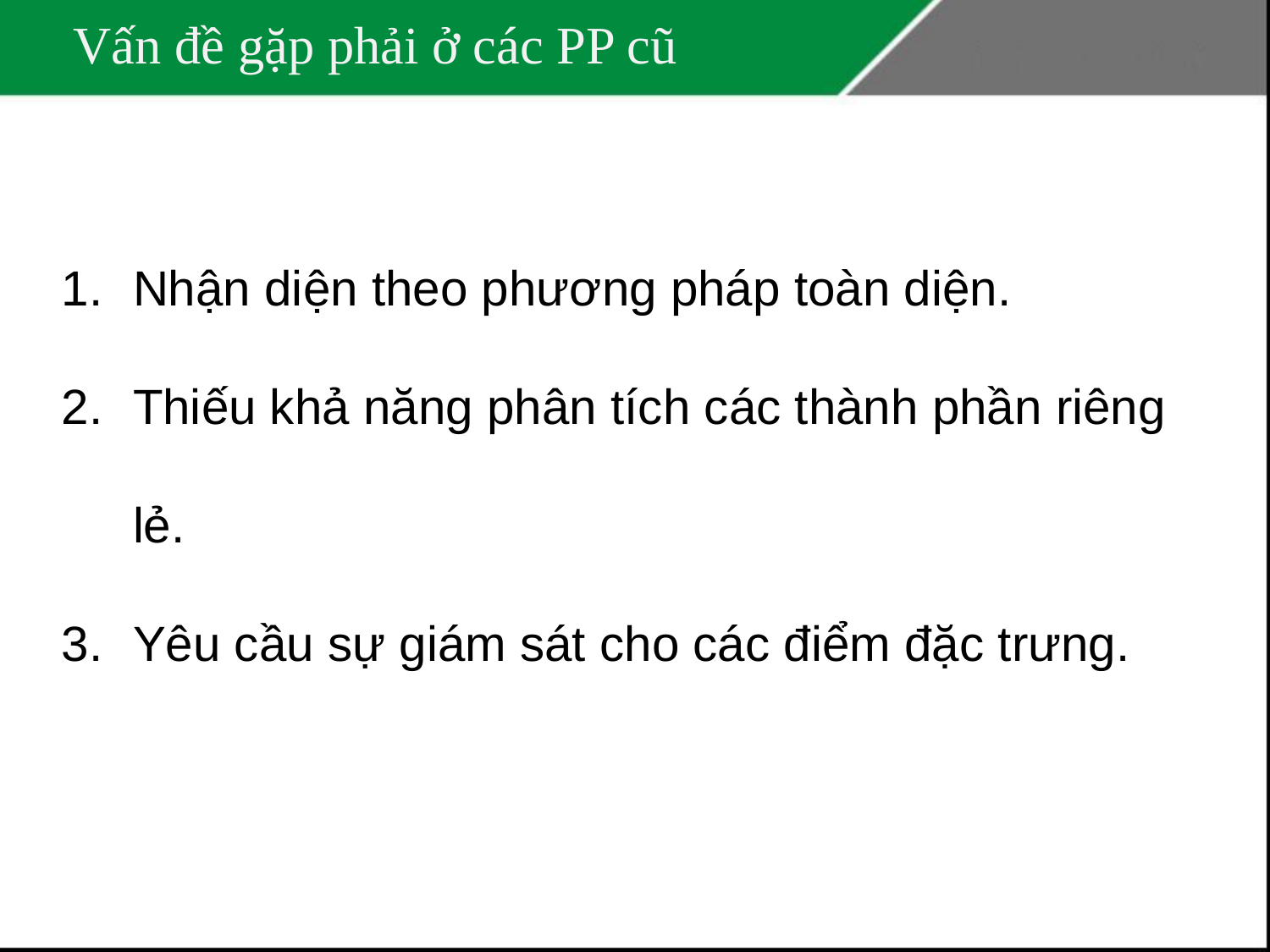

# Vấn đề gặp phải ở các PP cũ
Nhận diện theo phương pháp toàn diện.
Thiếu khả năng phân tích các thành phần riêng lẻ.
Yêu cầu sự giám sát cho các điểm đặc trưng.